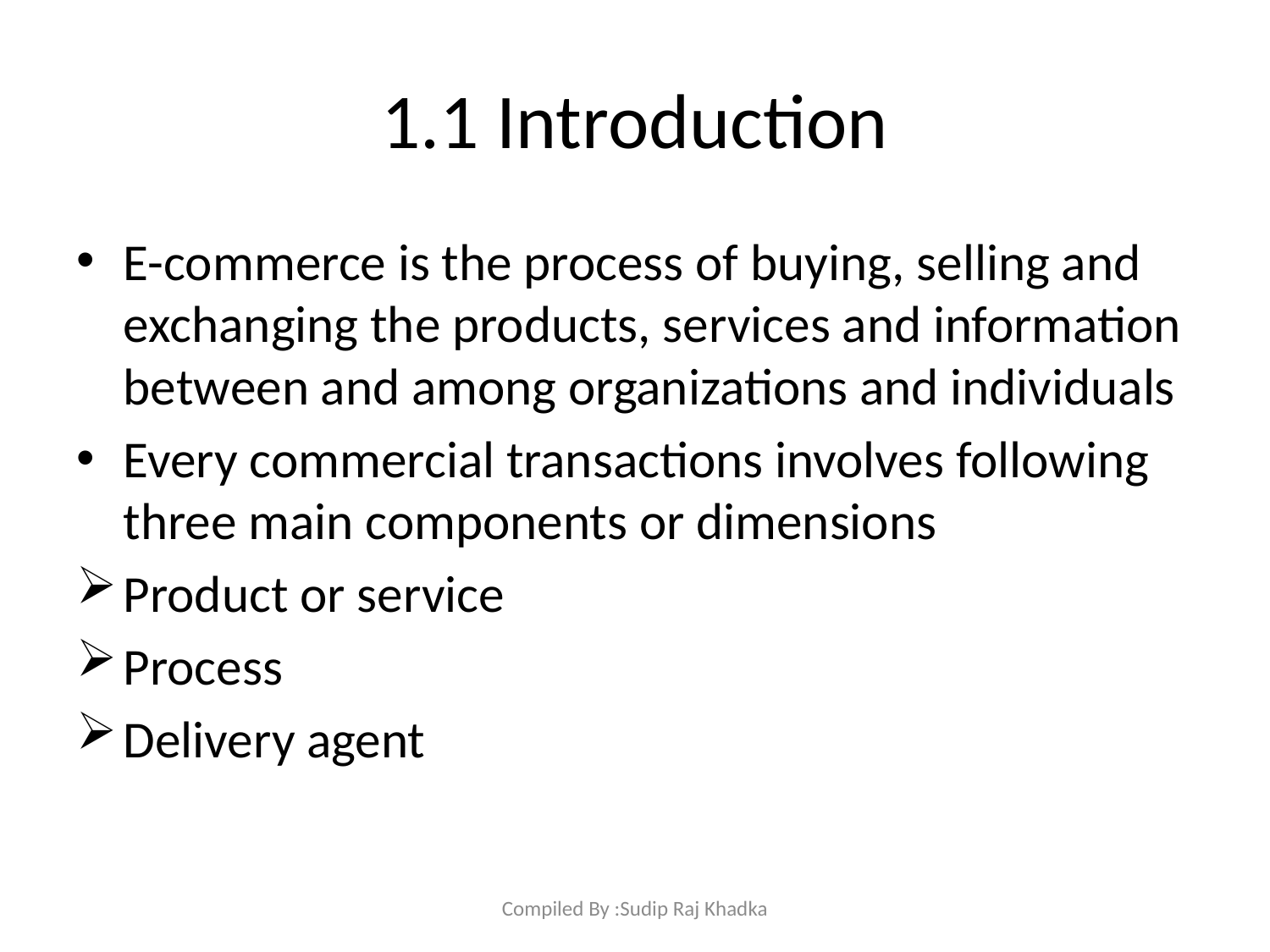

# 1.1 Introduction
E-commerce is the process of buying, selling and exchanging the products, services and information between and among organizations and individuals
Every commercial transactions involves following three main components or dimensions
Product or service
Process
Delivery agent
Compiled By :Sudip Raj Khadka